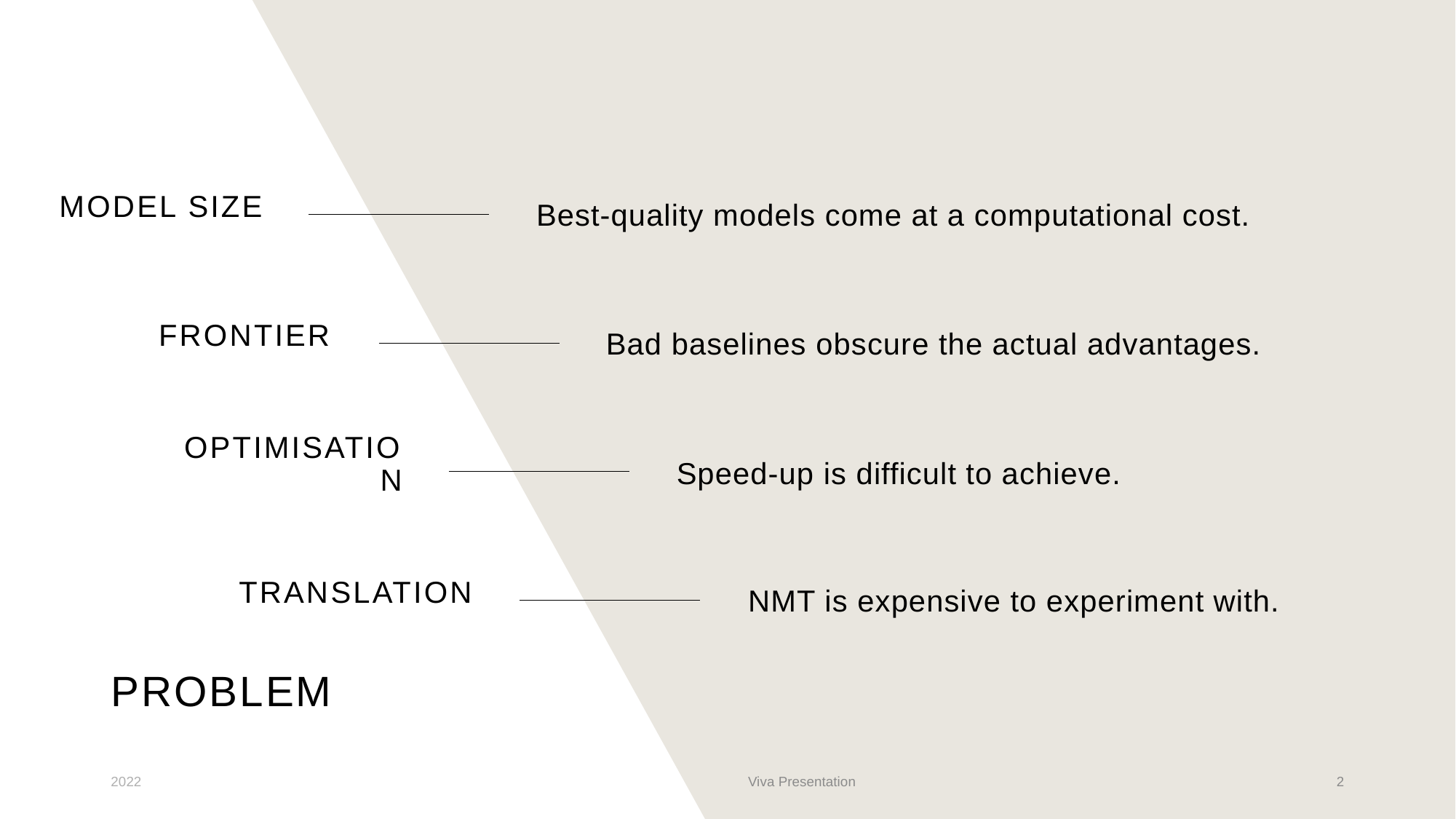

MODEL SIZE
Best-quality models come at a computational cost.

FRONTIER
Bad baselines obscure the actual advantages.

optimisation
Speed-up is difficult to achieve.
TRANSLATION
NMT is expensive to experiment with.

# PROBLEM
2022
Viva Presentation
2